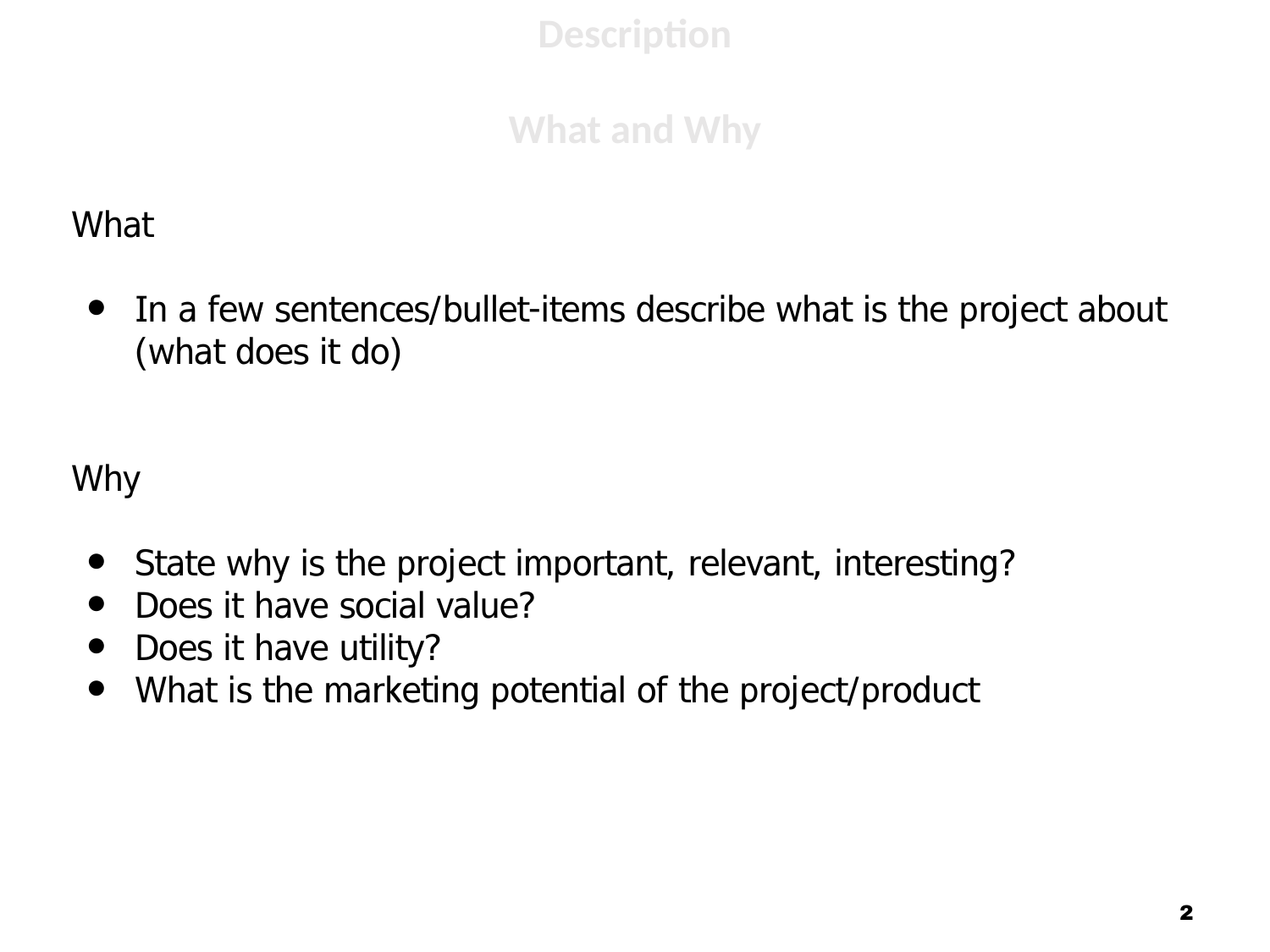

Description
What and Why

What

In a few sentences/bullet-items describe what is the project about (what does it do)

Why

State why is the project important, relevant, interesting?
Does it have social value?
Does it have utility?
What is the marketing potential of the project/product

2